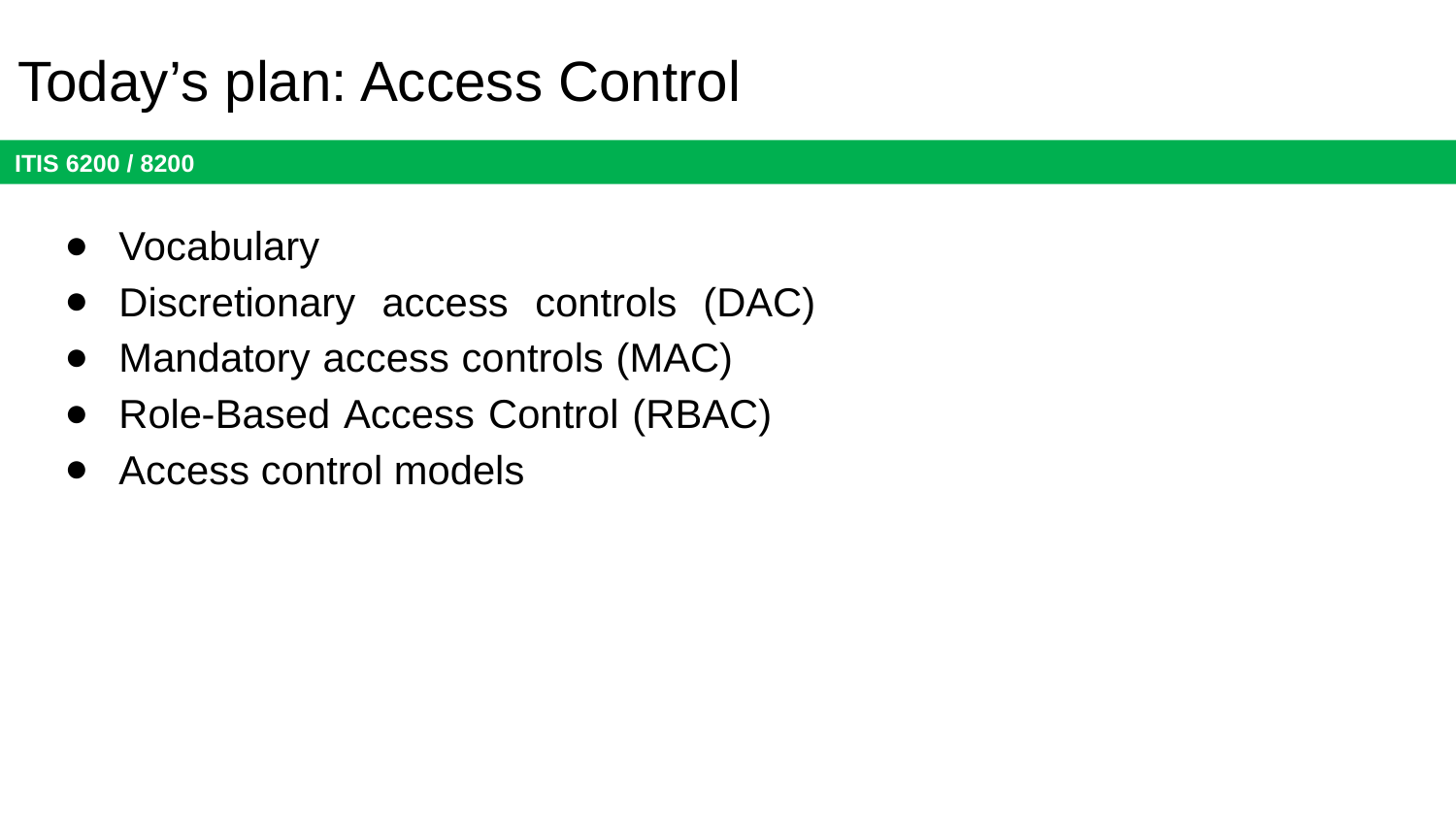

# Today’s plan: Access Control
Vocabulary
Discretionary  access  controls  (DAC)
Mandatory access controls (MAC)
Role-Based Access Control (RBAC)
Access control models